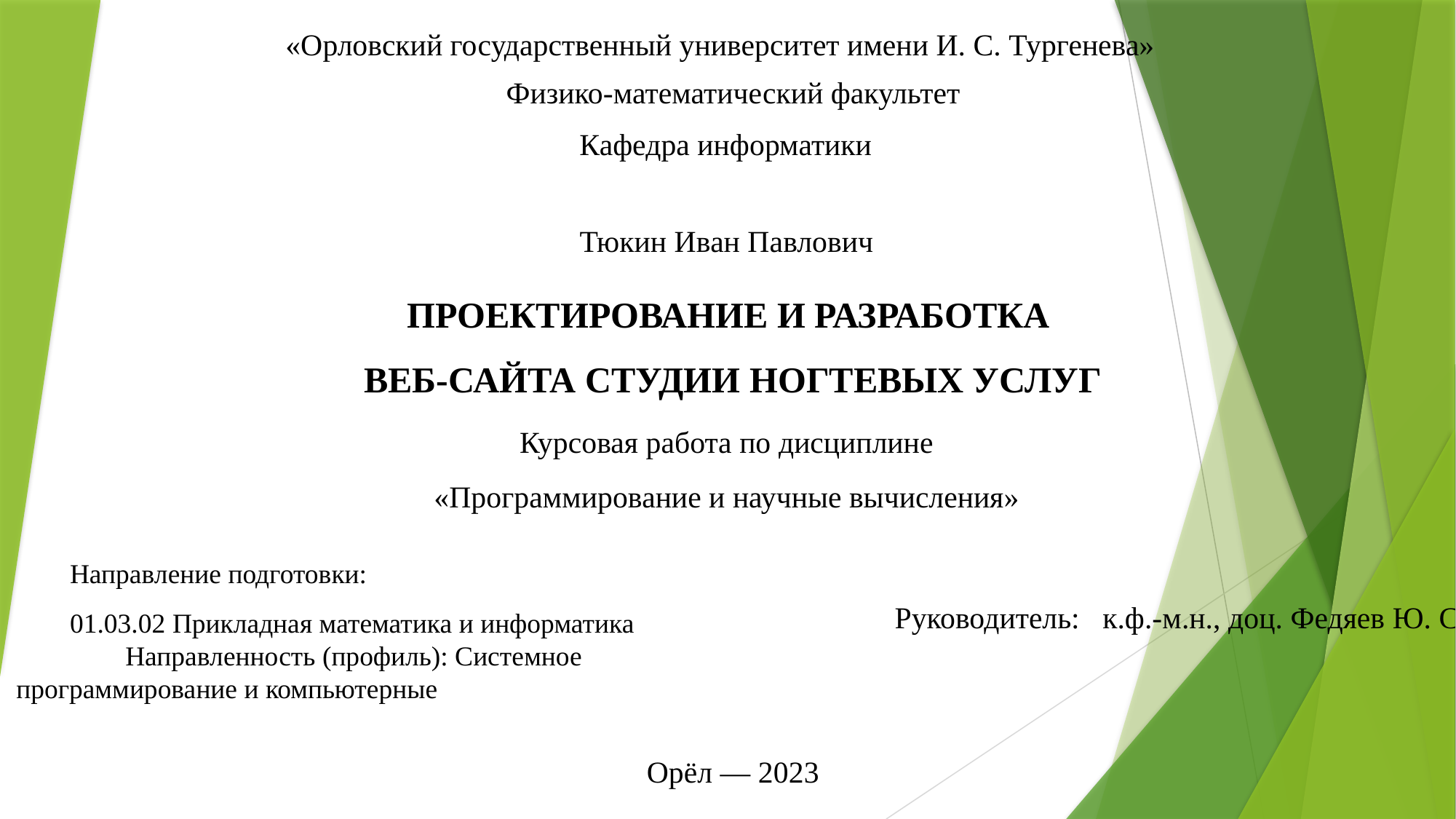

«Орловский государственный университет имени И. С. Тургенева»
Физико-математический факультет
Кафедра информатики
Тюкин Иван Павлович
ПРОЕКТИРОВАНИЕ И РАЗРАБОТКА
ВЕБ-САЙТА СТУДИИ НОГТЕВЫХ УСЛУГ
Курсовая работа по дисциплине
«Программирование и научные вычисления»
Направление подготовки:
01.03.02 Прикладная математика и информатика
	Направленность (профиль): Системное 	программирование и компьютерные
Руководитель:   к.ф.-м.н., доц. Федяев Ю. С.
Орёл — 2023